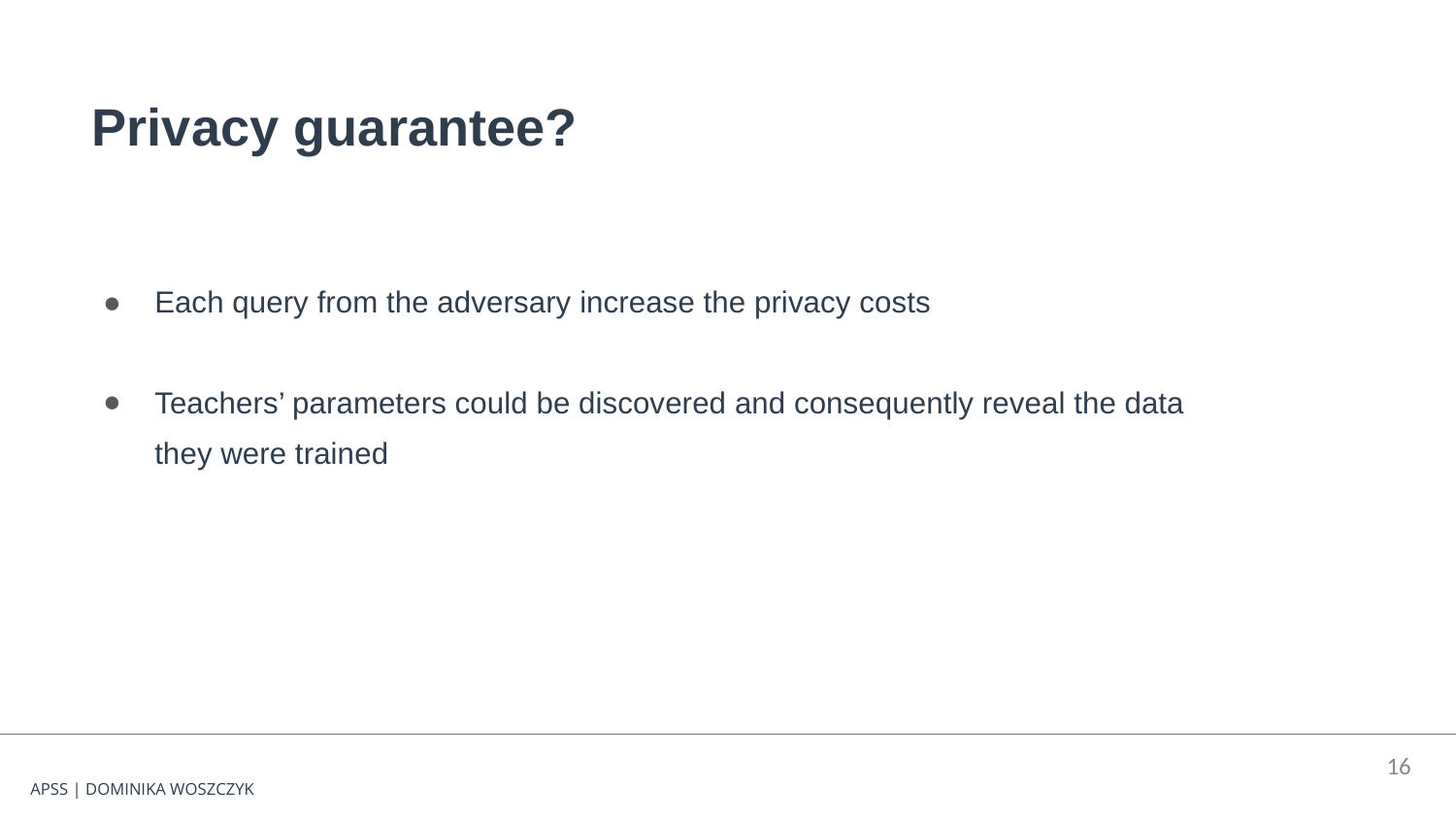

Privacy guarantee?

Each query from the adversary increase the privacy costs

Teachers’ parameters could be discovered and consequently reveal the data they were trained

16
APSS | DOMINIKA WOSZCZYK